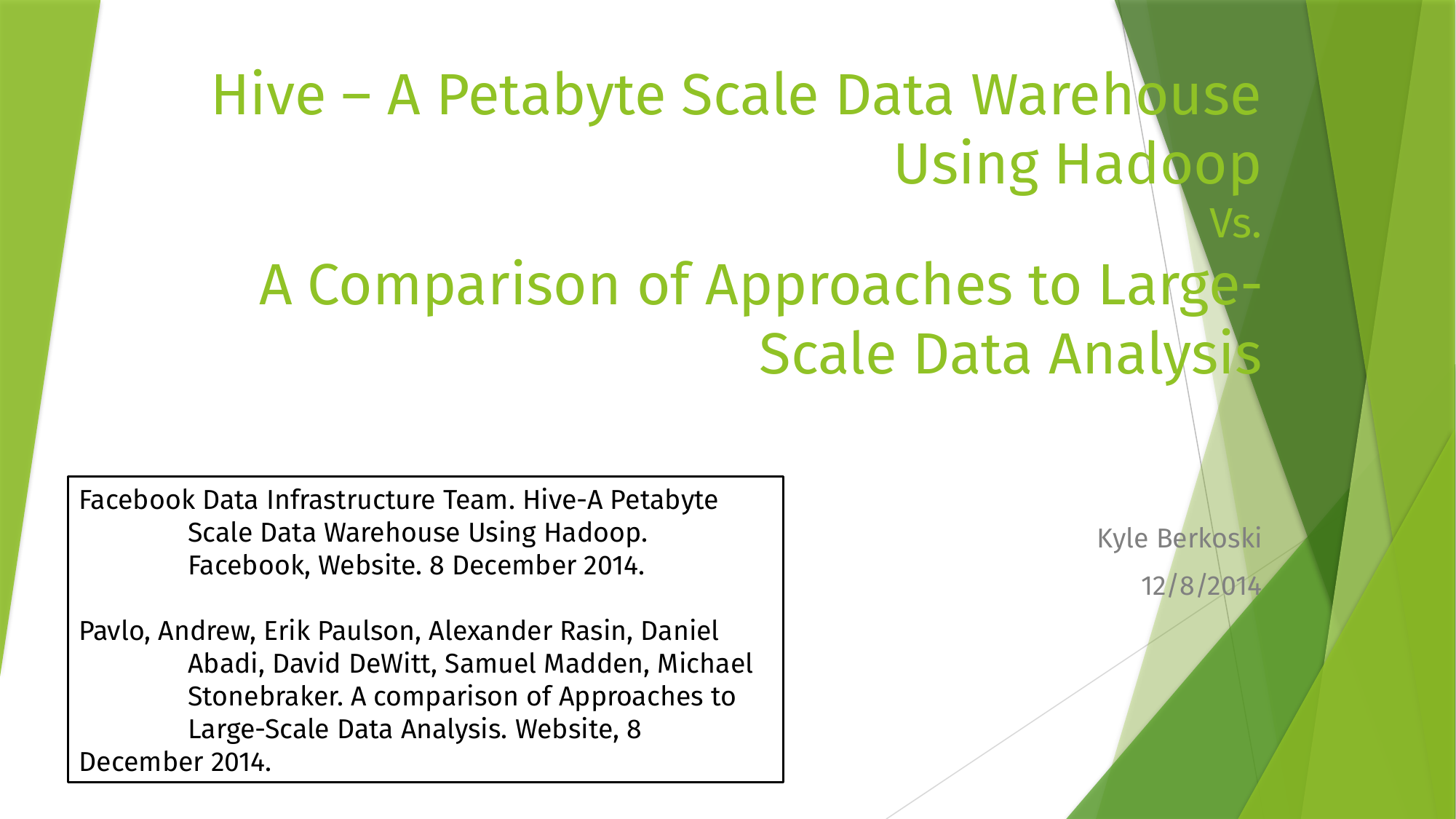

# Hive – A Petabyte Scale Data Warehouse Using Hadoop Vs. A Comparison of Approaches to Large-Scale Data Analysis
Facebook Data Infrastructure Team. Hive-A Petabyte
	Scale Data Warehouse Using Hadoop. 	 	Facebook, Website. 8 December 2014.

Pavlo, Andrew, Erik Paulson, Alexander Rasin, Daniel
	Abadi, David DeWitt, Samuel Madden, Michael 	Stonebraker. A comparison of Approaches to 	Large-Scale Data Analysis. Website, 8 	December 2014.
Kyle Berkoski
12/8/2014